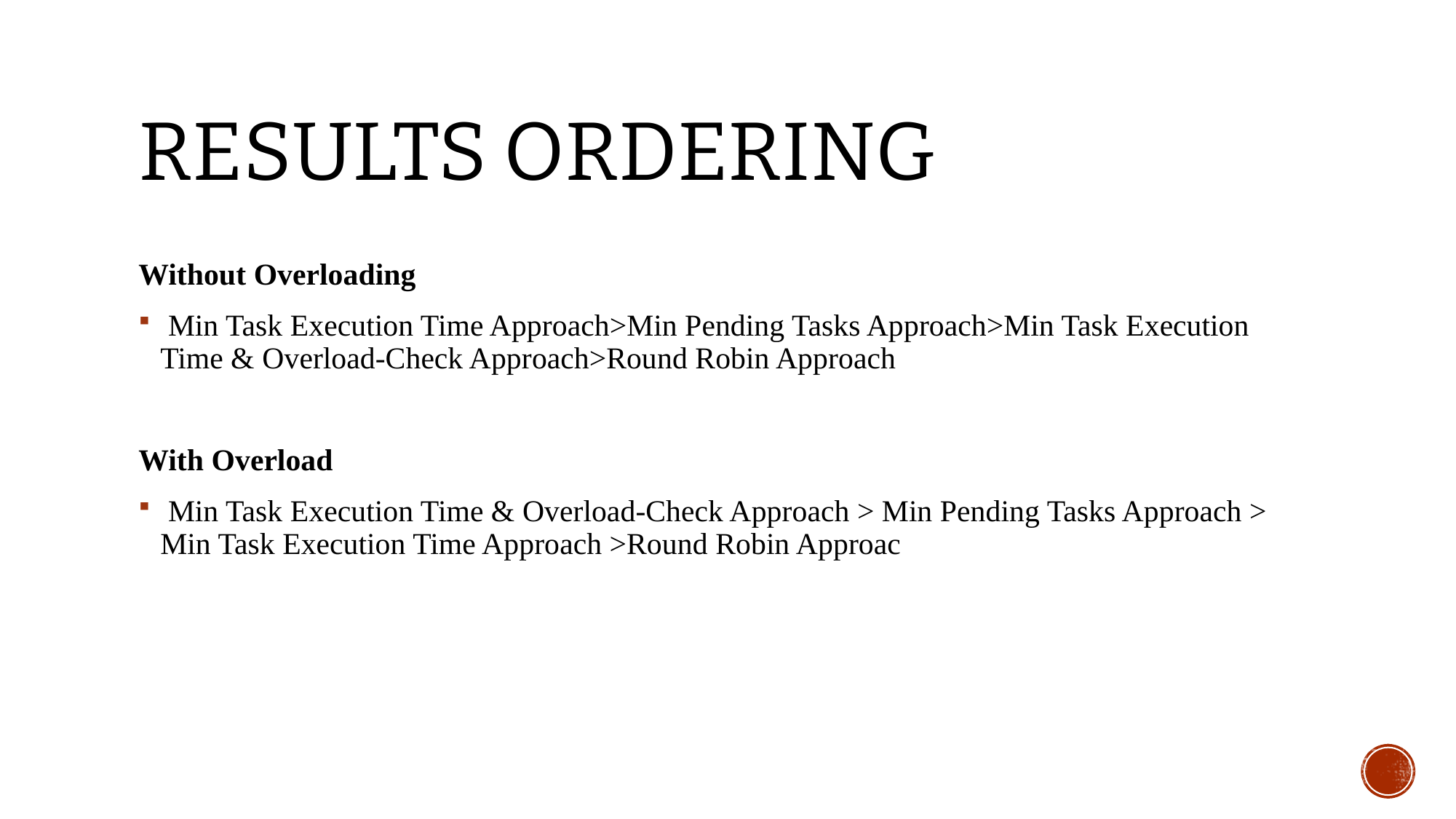

# RESULTS Ordering
Without Overloading
 Min Task Execution Time Approach>Min Pending Tasks Approach>Min Task Execution Time & Overload-Check Approach>Round Robin Approach

With Overload
 Min Task Execution Time & Overload-Check Approach > Min Pending Tasks Approach > Min Task Execution Time Approach >Round Robin Approac